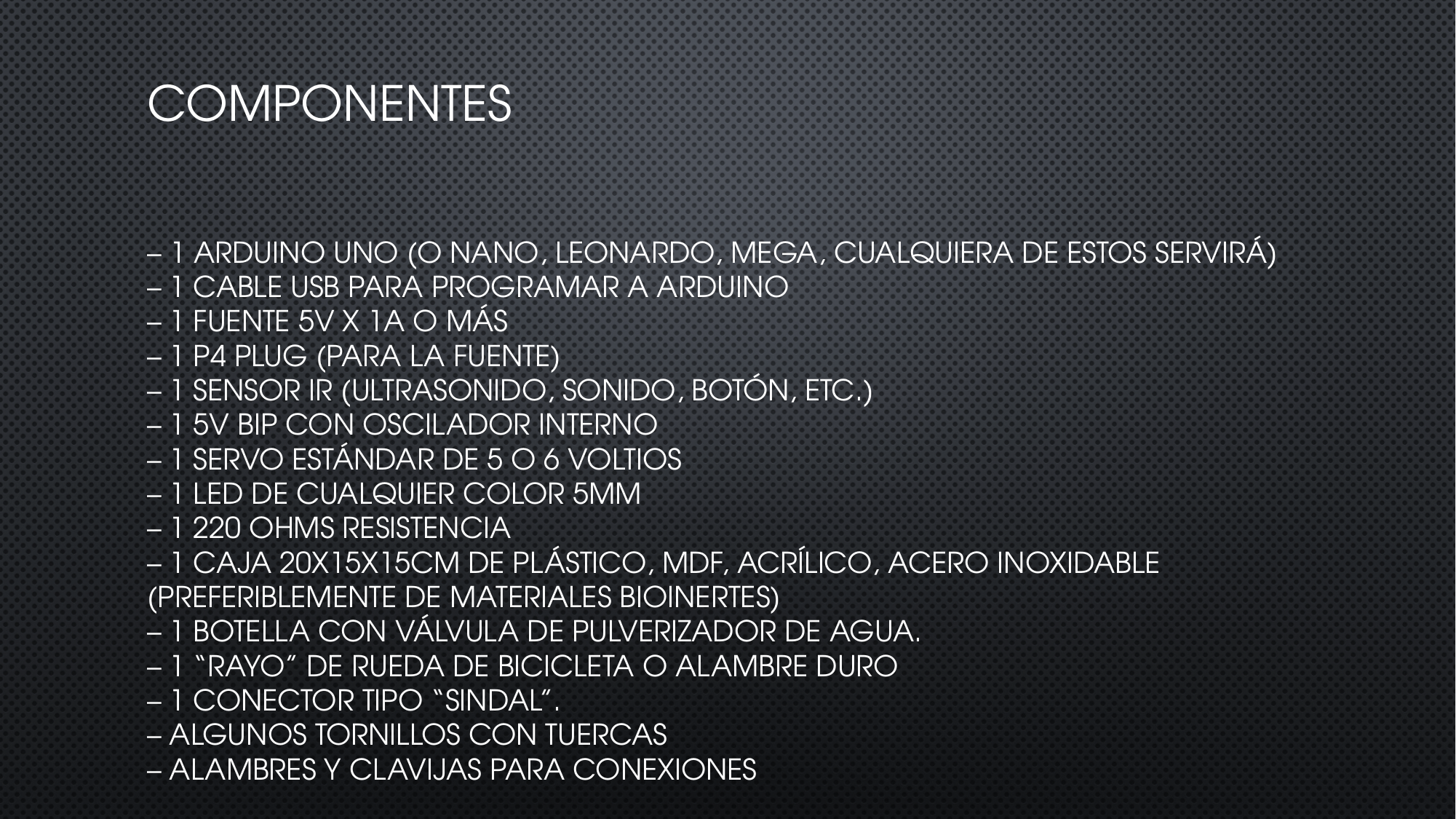

# Componentes
– 1 Arduino Uno (o Nano, Leonardo, Mega, cualquiera de estos servirá)
– 1 cable USB para programar a Arduino
– 1 Fuente 5V x 1A o más
– 1 P4 Plug (para la fuente)
– 1 sensor IR (Ultrasonido, sonido, botón, etc.)
– 1 5V Bip con oscilador interno
– 1 Servo estándar de 5 o 6 voltios
– 1 Led de cualquier color 5mm
– 1 220 Ohms Resistencia
– 1 Caja 20x15x15cm de plástico, MDF, Acrílico, Acero Inoxidable (preferiblemente de materiales bioinertes)
– 1 Botella con válvula de pulverizador de agua.
– 1 “Rayo” de rueda de bicicleta o alambre duro
– 1 conector tipo “Sindal”.
– Algunos tornillos con tuercas
– Alambres y clavijas para conexiones